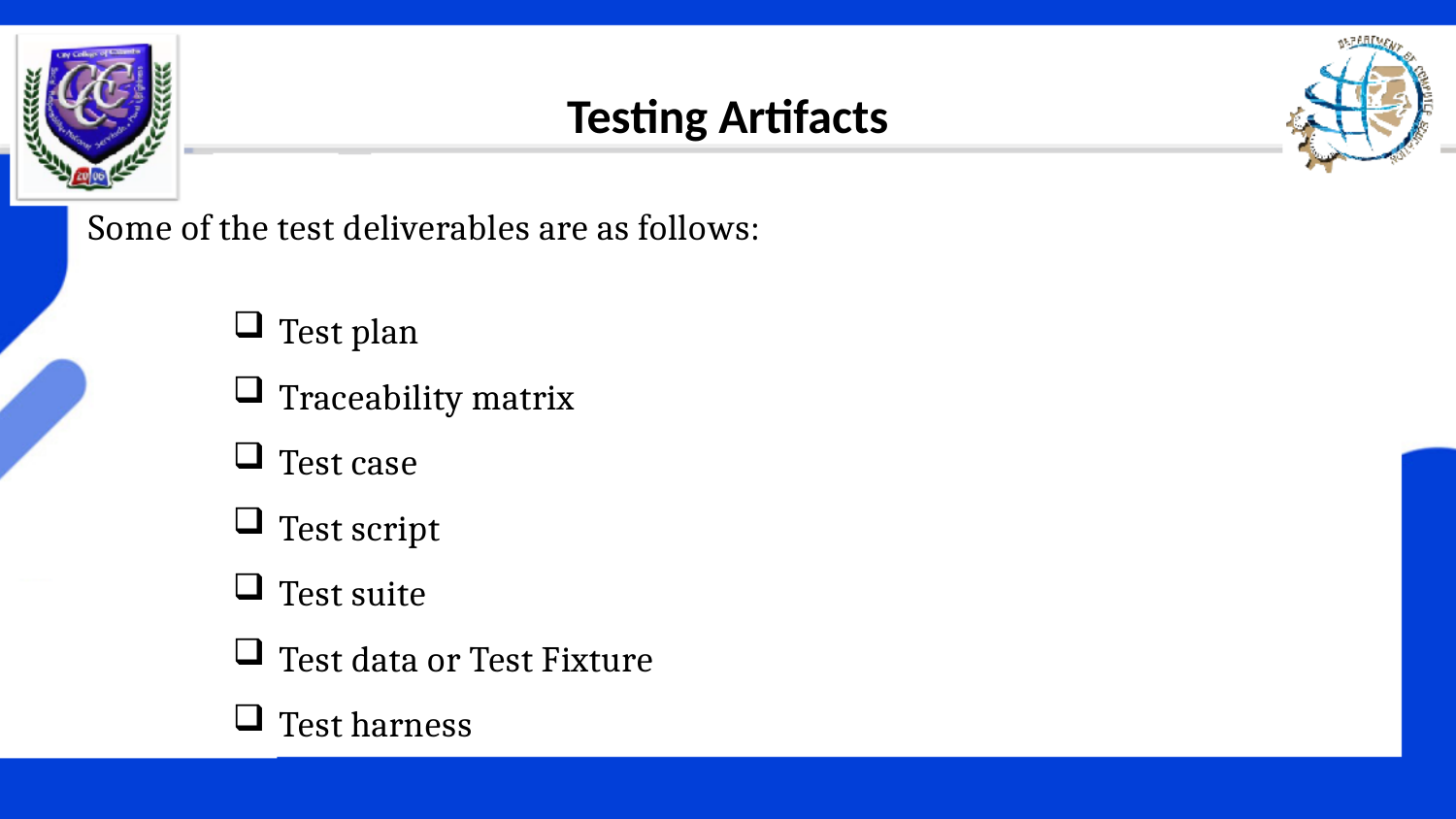

# Testing Artifacts

Some of the test deliverables are as follows:

Test plan
Traceability matrix
Test case
Test script
Test suite
Test data or Test Fixture
Test harness